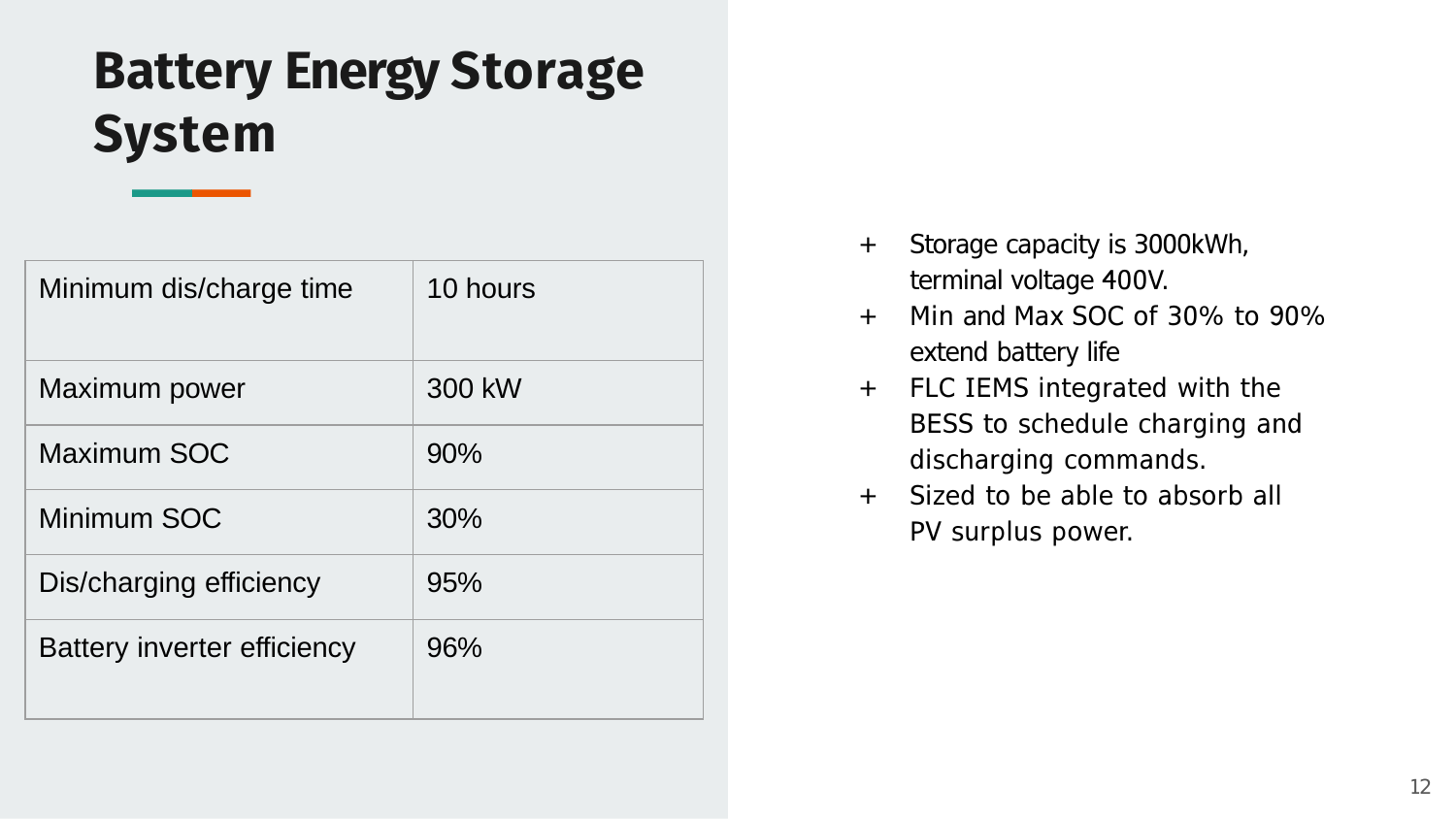

# Battery Energy Storage System
+	Storage capacity is 3000kWh, terminal voltage 400V.
+	Min and Max SOC of 30% to 90% extend battery life
+	FLC IEMS integrated with the BESS to schedule charging and discharging commands.
+	Sized to be able to absorb all PV surplus power.
| Minimum dis/charge time | 10 hours |
| --- | --- |
| Maximum power | 300 kW |
| Maximum SOC | 90% |
| Minimum SOC | 30% |
| Dis/charging efficiency | 95% |
| Battery inverter efficiency | 96% |
12